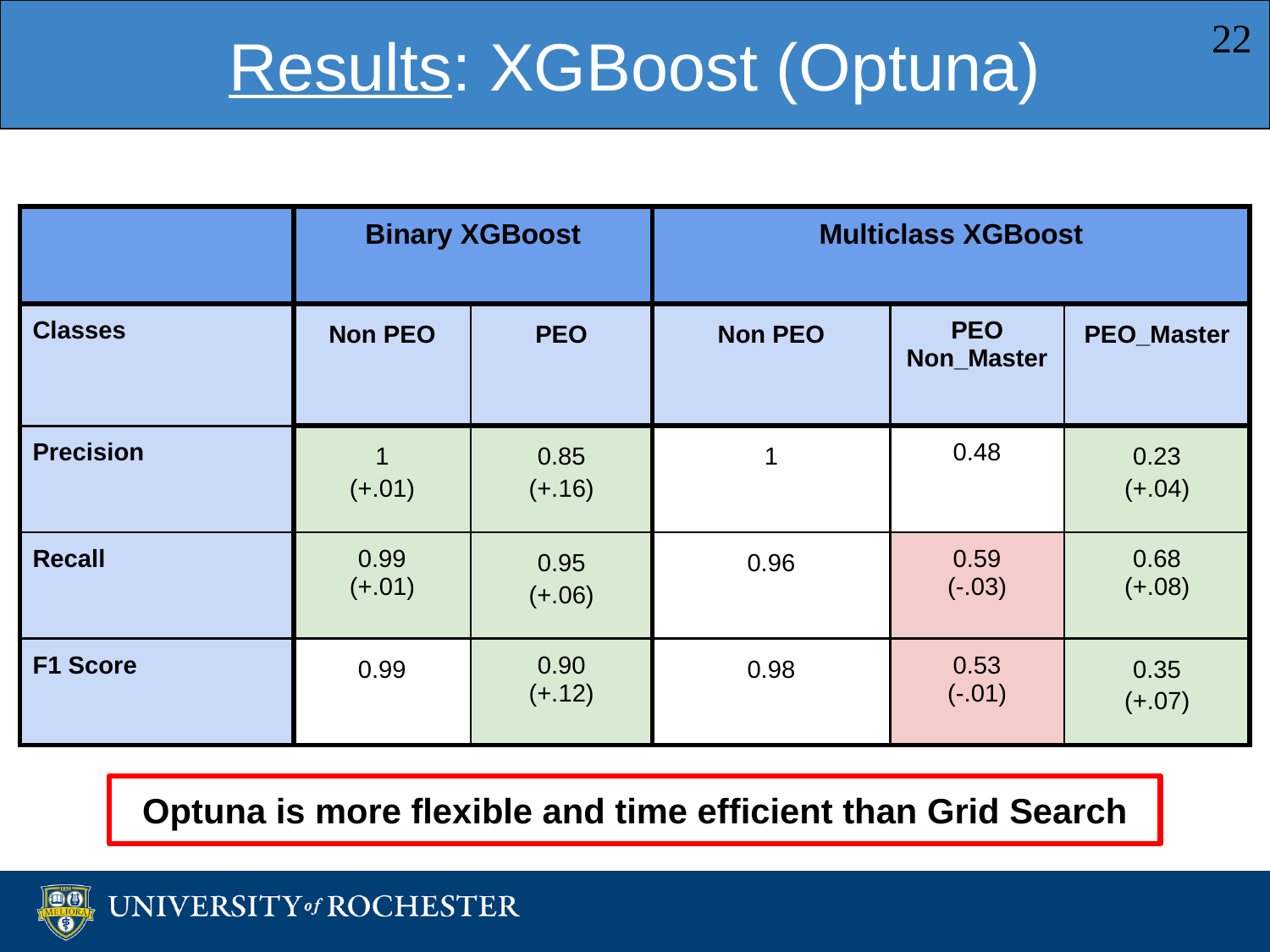

Results: XGBoost (Optuna)
22
|  | Binary XGBoost |  | Multiclass XGBoost |  |  |
| --- | --- | --- | --- | --- | --- |
| Classes | Non PEO | PEO | Non PEO | PEO Non\_Master | PEO\_Master |
| Precision | 1 (+.01) | 0.85 (+.16) | 1 | 0.48 | 0.23 (+.04) |
| Recall | 0.99 (+.01) | 0.95 (+.06) | 0.96 | 0.59 (-.03) | 0.68 (+.08) |
| F1 Score | 0.99 | 0.90 (+.12) | 0.98 | 0.53 (-.01) | 0.35 (+.07) |
Optuna is more flexible and time efficient than Grid Search